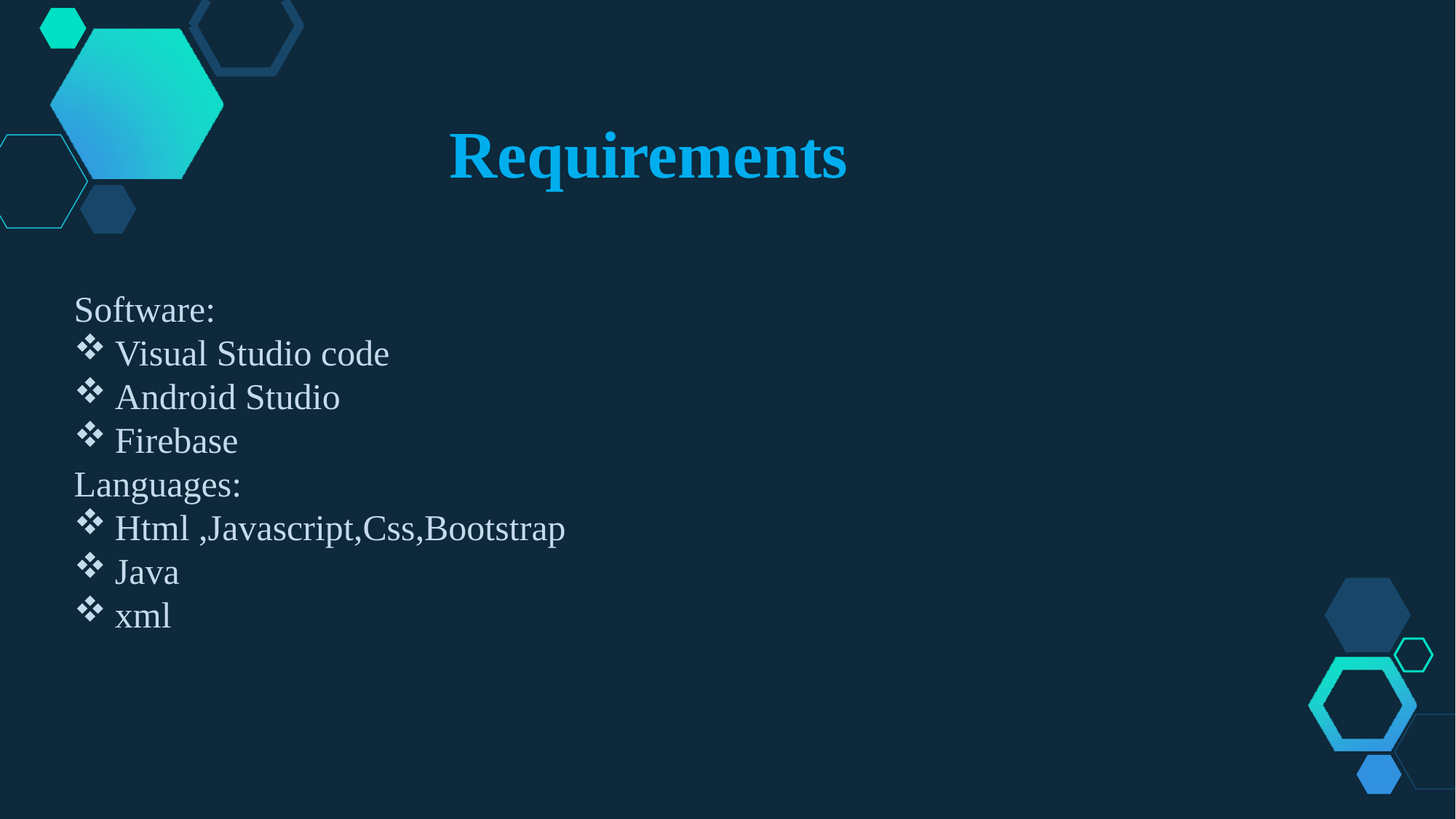

# Requirements
Software:
Visual Studio code
Android Studio
Firebase
Languages:
Html ,Javascript,Css,Bootstrap
Java
xml